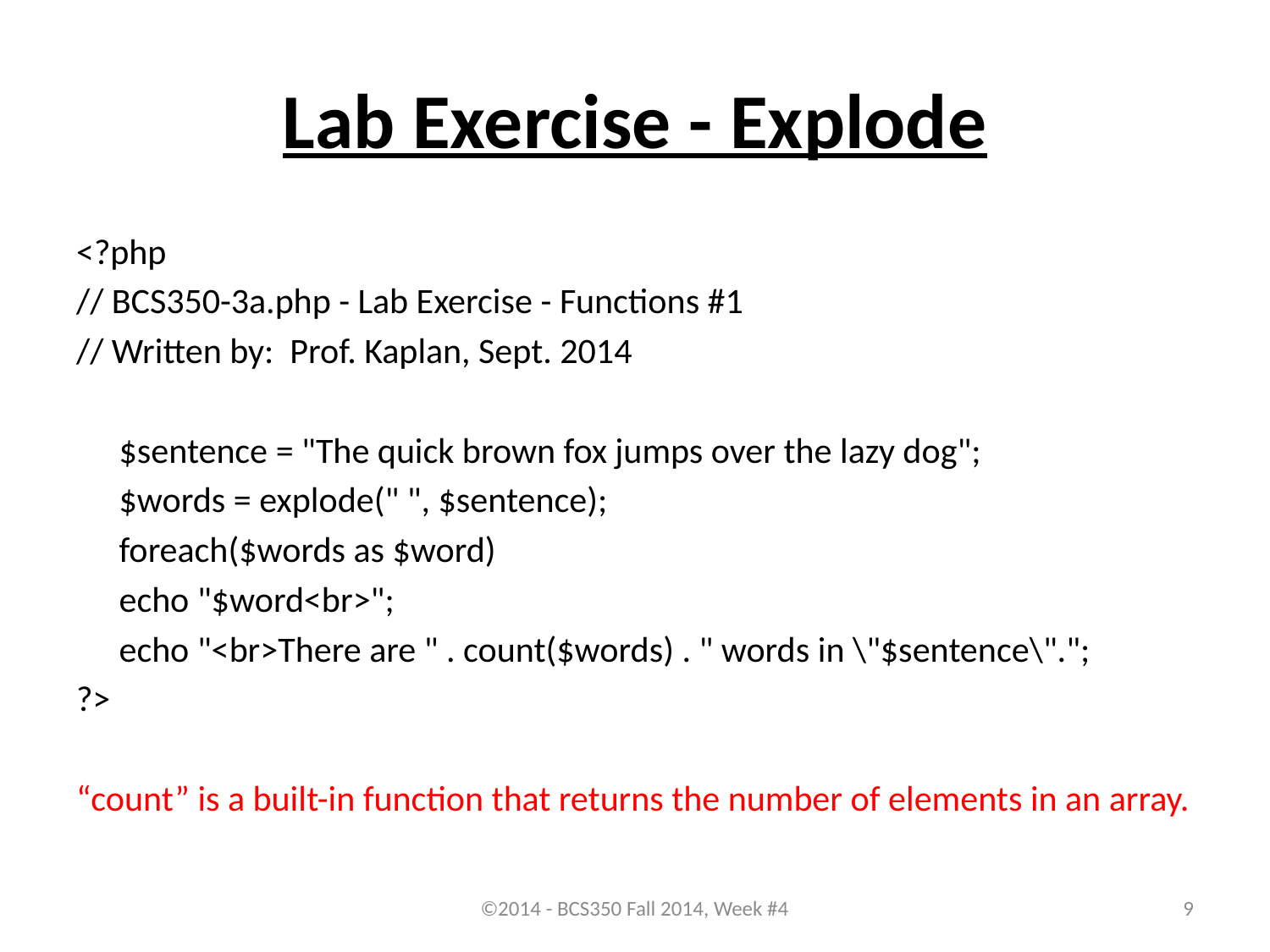

# Lab Exercise - Explode
<?php
// BCS350-3a.php - Lab Exercise - Functions #1
// Written by:  Prof. Kaplan, Sept. 2014

	$sentence = "The quick brown fox jumps over the lazy dog";
	$words = explode(" ", $sentence);
	foreach($words as $word)
		echo "$word<br>";
	echo "<br>There are " . count($words) . " words in \"$sentence\".";
?>

“count” is a built-in function that returns the number of elements in an array.
©2014 - BCS350 Fall 2014, Week #4
9